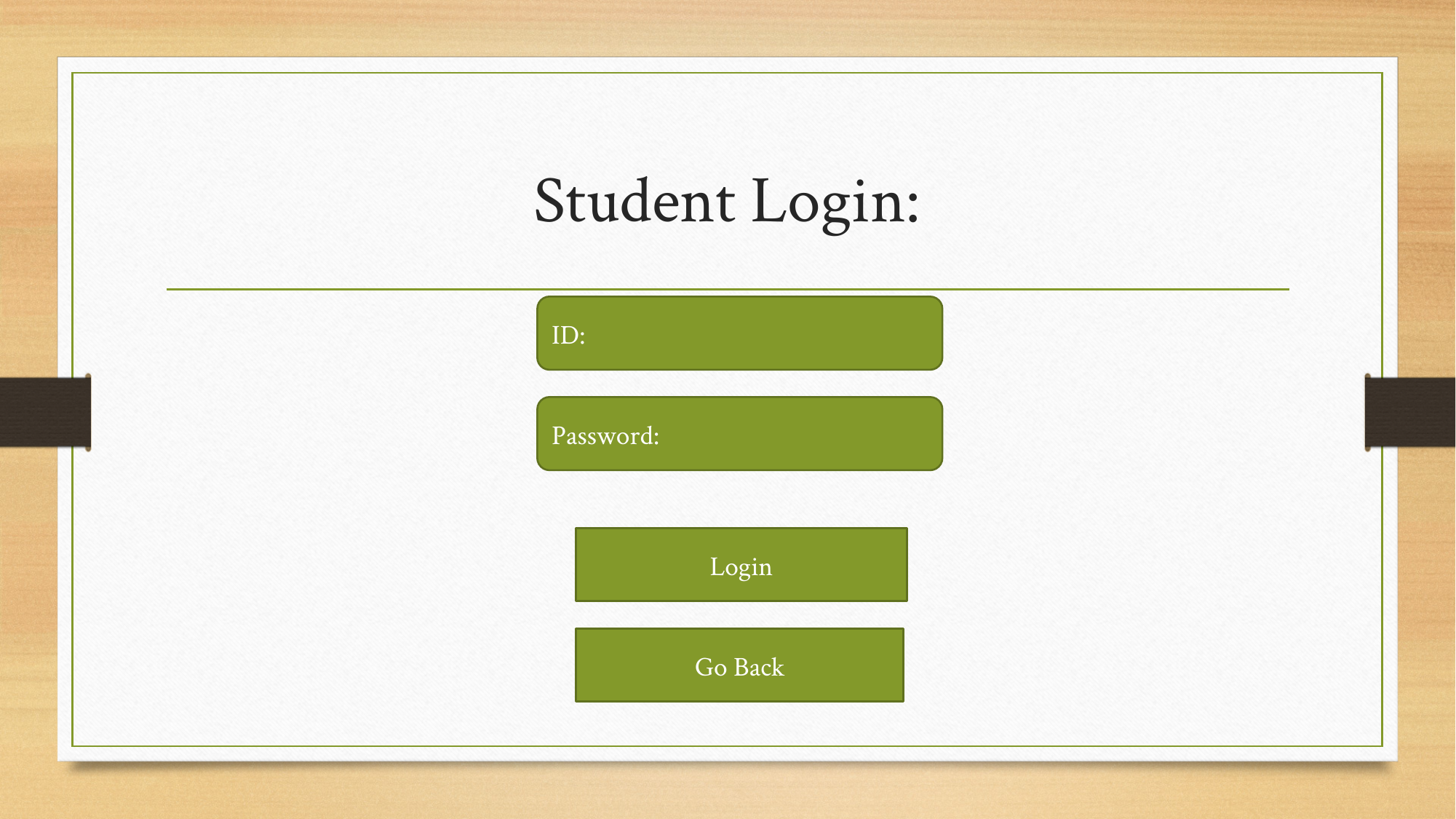

# Student Login:
ID:

Password:
Login
Go Back